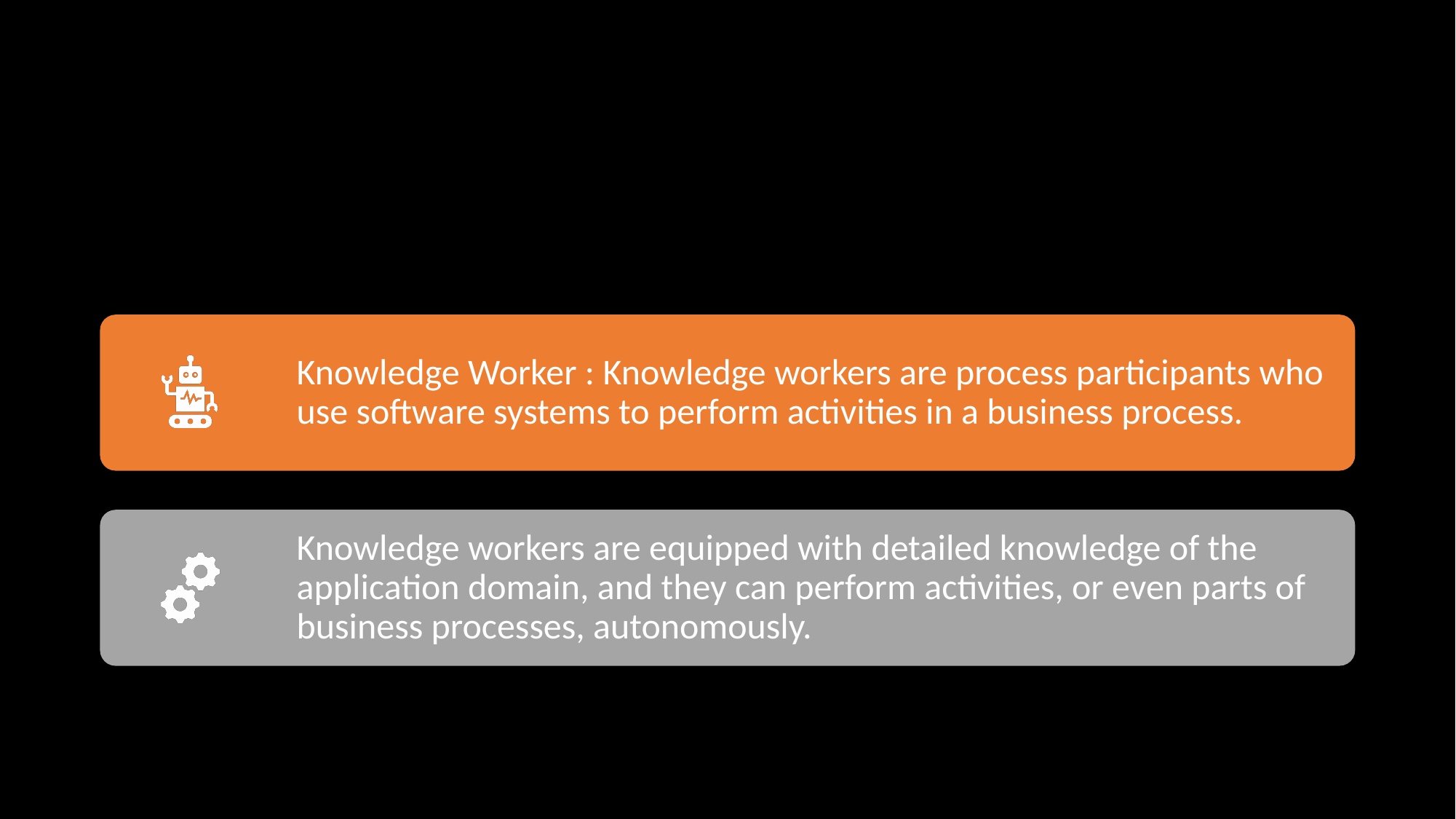

Knowledge Worker : Knowledge workers are process participants who use software systems to perform activities in a business process.
Knowledge workers are equipped with detailed knowledge of the application domain, and they can perform activities, or even parts of business processes, autonomously.